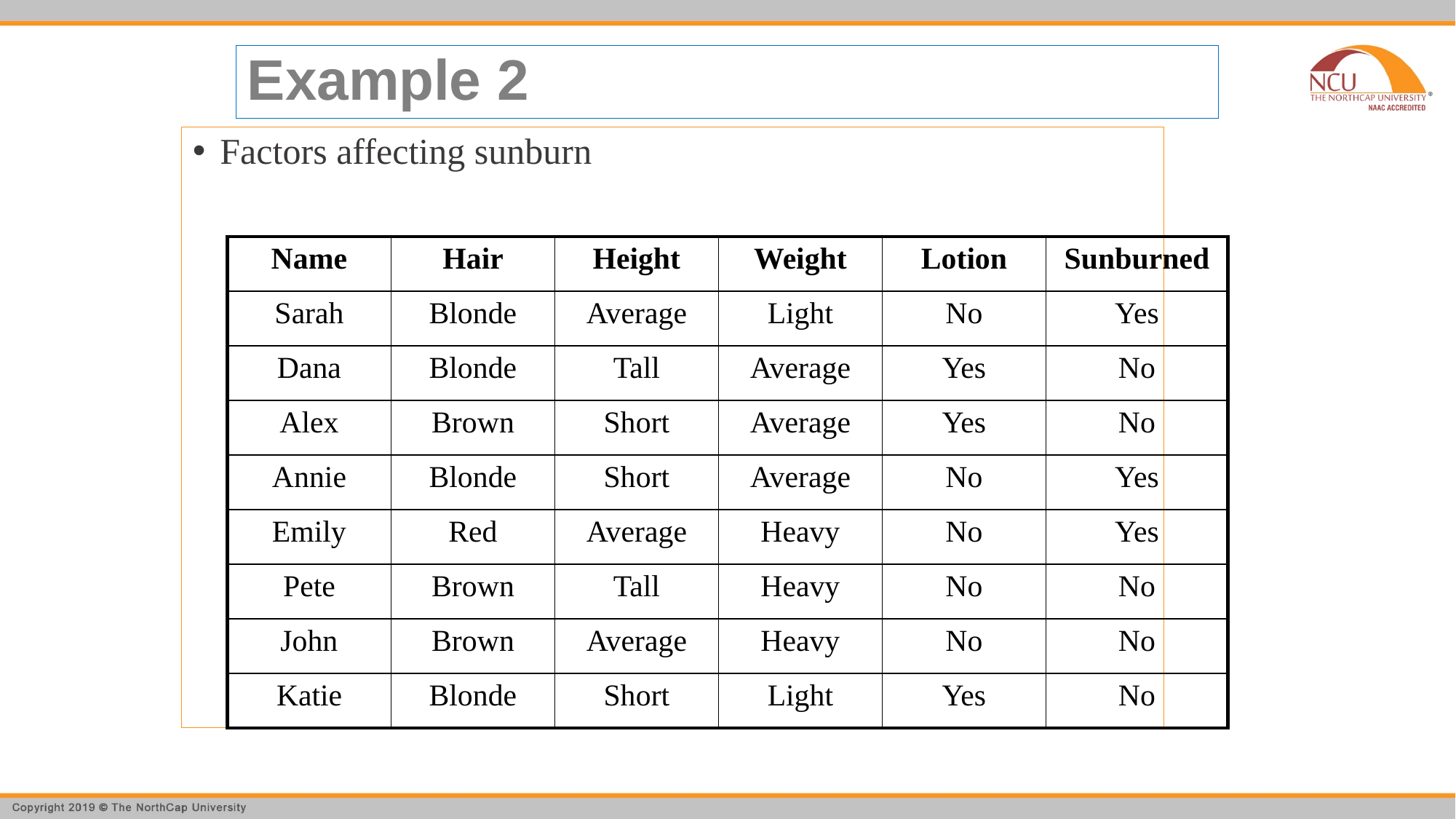

# Example 2
Factors affecting sunburn
| Name | Hair | Height | Weight | Lotion | Sunburned |
| --- | --- | --- | --- | --- | --- |
| Sarah | Blonde | Average | Light | No | Yes |
| Dana | Blonde | Tall | Average | Yes | No |
| Alex | Brown | Short | Average | Yes | No |
| Annie | Blonde | Short | Average | No | Yes |
| Emily | Red | Average | Heavy | No | Yes |
| Pete | Brown | Tall | Heavy | No | No |
| John | Brown | Average | Heavy | No | No |
| Katie | Blonde | Short | Light | Yes | No |